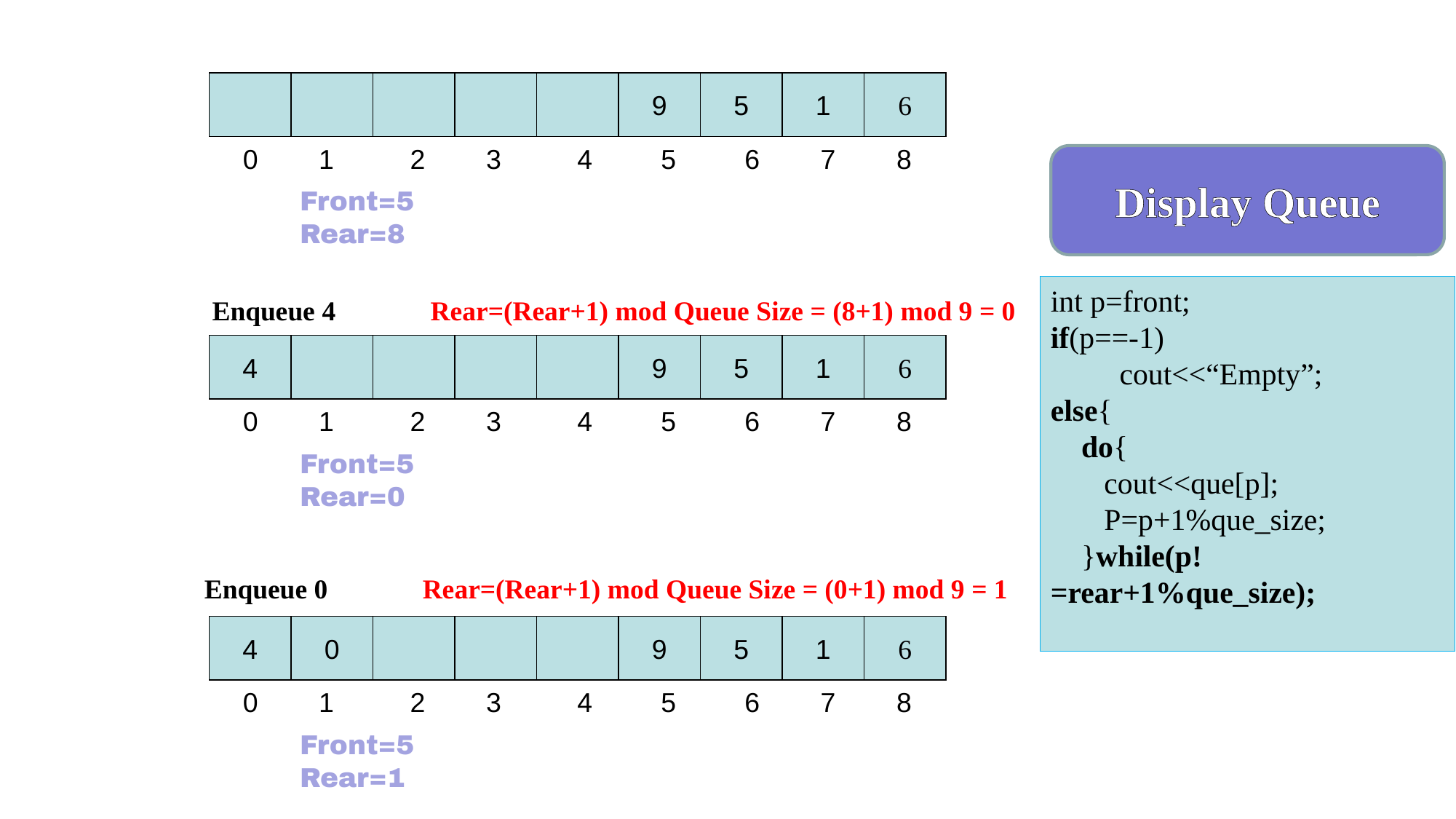

9
5
1
6
   0        1          2        3          4         5         6        7        8
Front=5
Rear=8
Display Queue
int p=front;
if(p==-1)
         cout<<“Empty”;
else{
    do{
       cout<<que[p];
       P=p+1%que_size;
    }while(p!=rear+1%que_size);

Enqueue 4	Rear=(Rear+1) mod Queue Size = (8+1) mod 9 = 0
4

9
5
1
6
   0        1          2        3          4         5         6        7        8
Front=5
Rear=0
Enqueue 0	Rear=(Rear+1) mod Queue Size = (0+1) mod 9 = 1
4
0

9
5
1
6
   0        1          2        3          4         5         6        7        8
Front=5
Rear=1